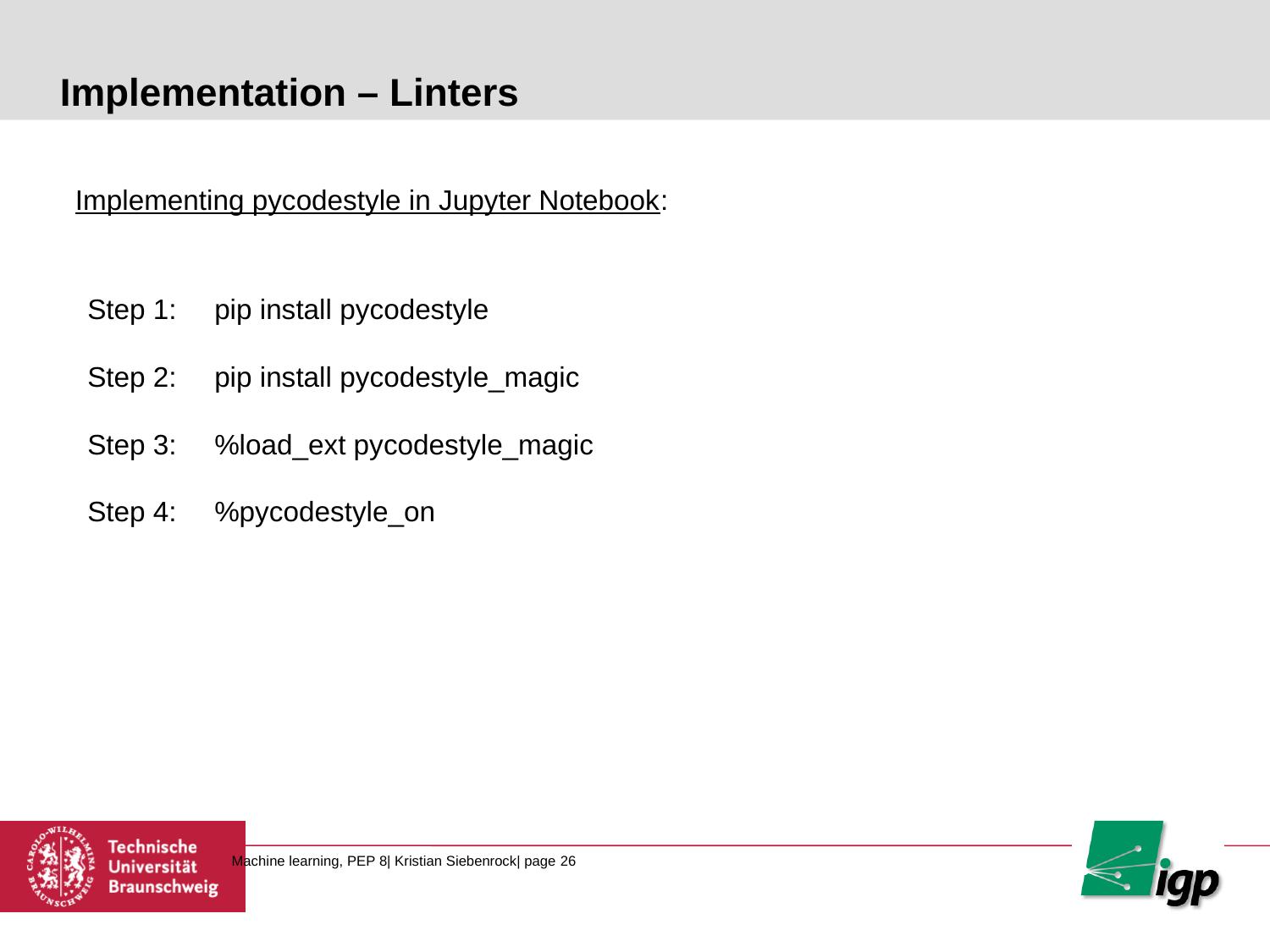

# Implementation – Linters
Implementing pycodestyle in Jupyter Notebook:
Step 1: 	pip install pycodestyle

Step 2: 	pip install pycodestyle_magic

Step 3: 	%load_ext pycodestyle_magic

Step 4: 	%pycodestyle_on